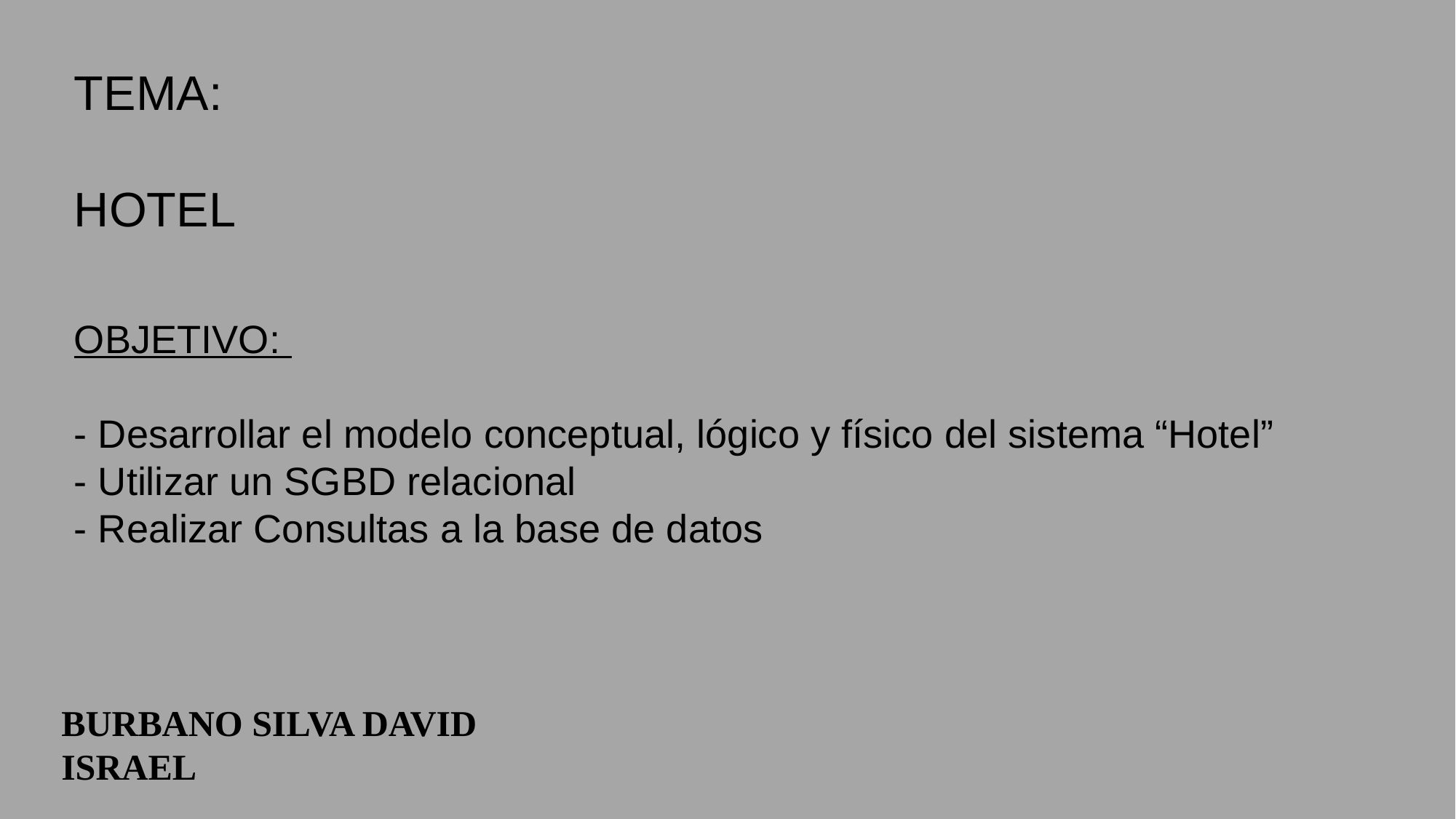

TEMA:

HOTEL
OBJETIVO:

- Desarrollar el modelo conceptual, lógico y físico del sistema “Hotel”
- Utilizar un SGBD relacional
- Realizar Consultas a la base de datos
BURBANO SILVA DAVID ISRAEL